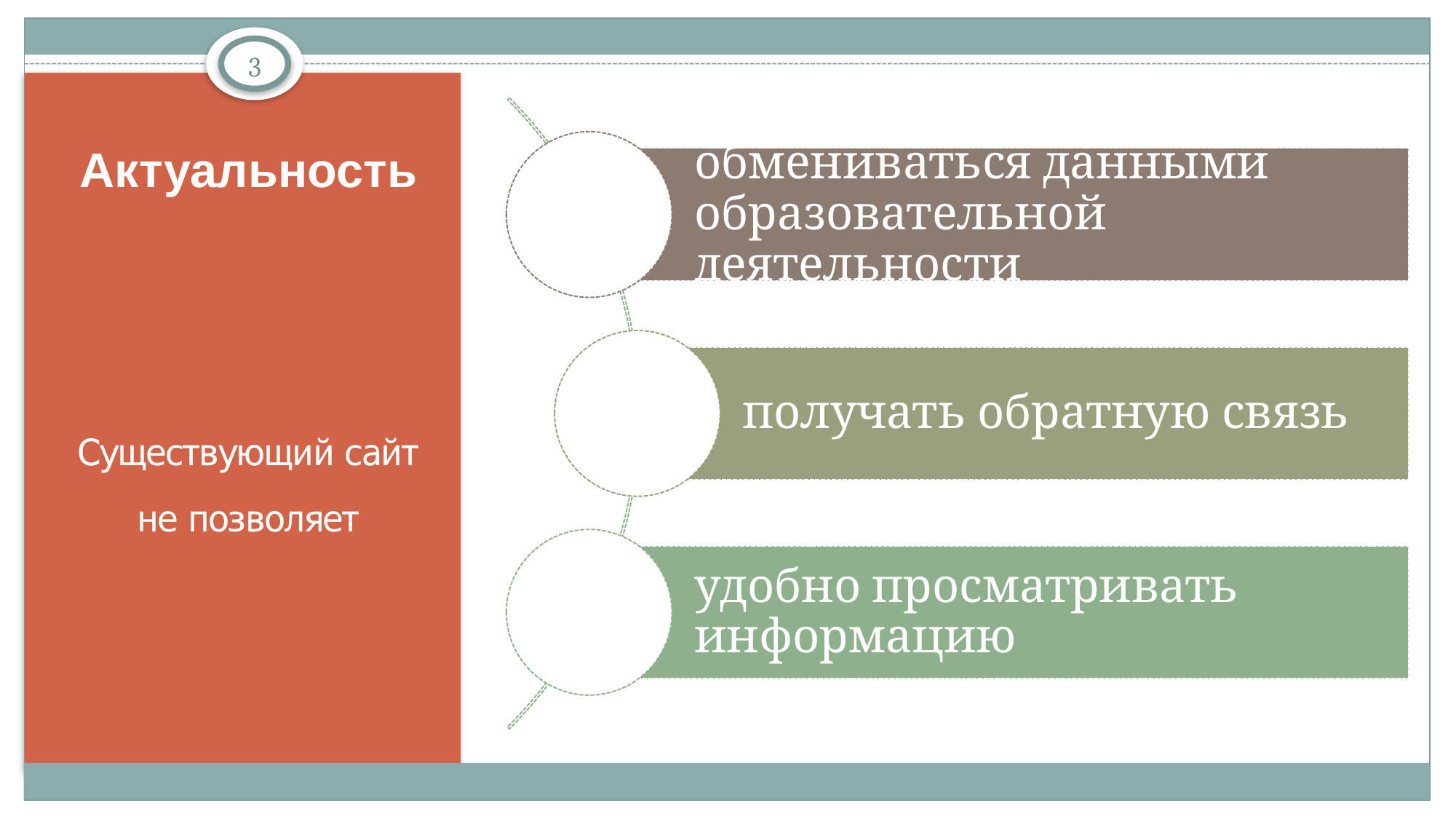

3
обмениваться данными образовательной деятельности
получать обратную связь
удобно просматривать информацию
# Актуальность
Существующий сайт
не позволяет